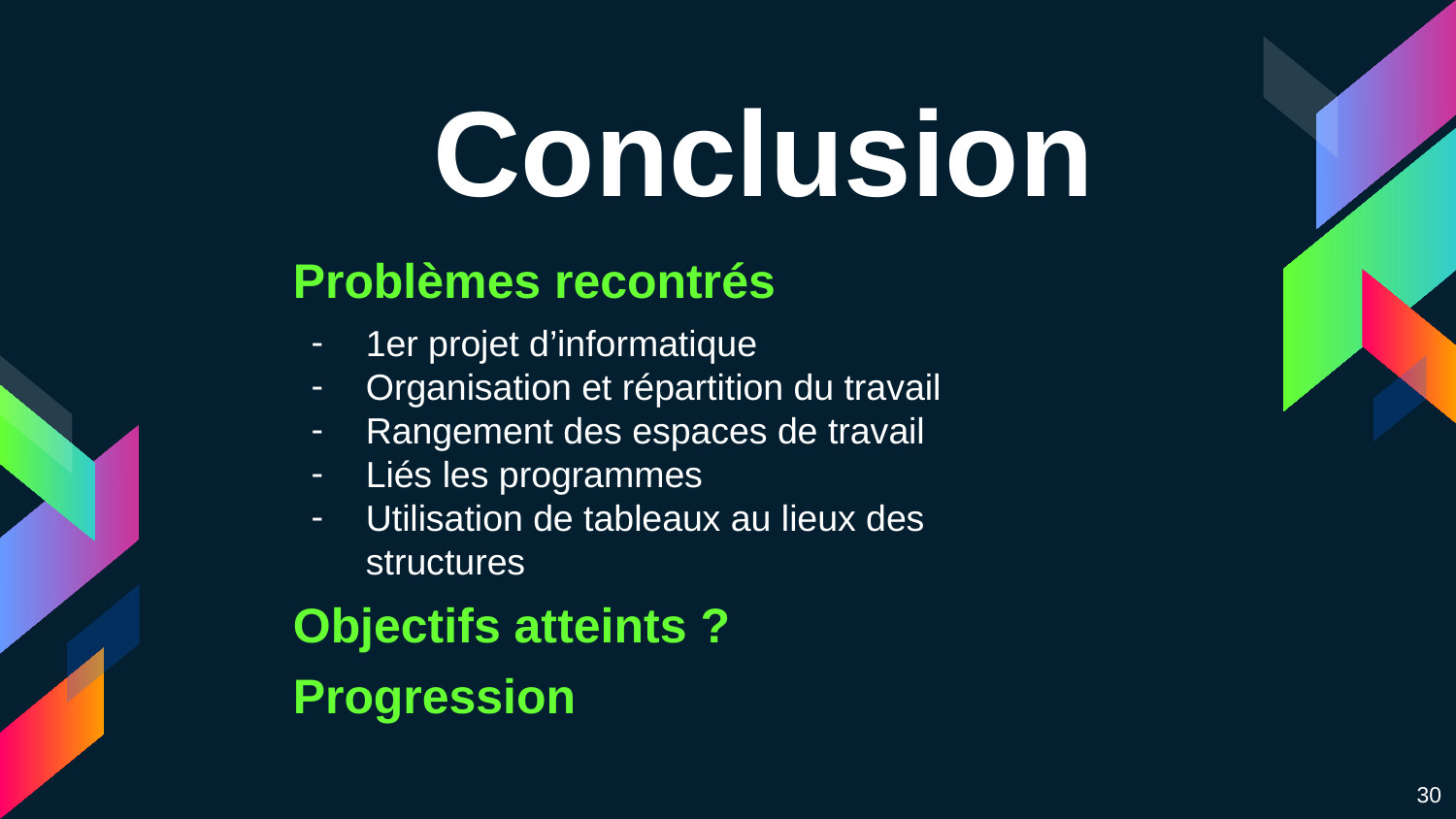

Conclusion
Problèmes recontrés
1er projet d’informatique
Organisation et répartition du travail
Rangement des espaces de travail
Liés les programmes
Utilisation de tableaux au lieux des structures
Objectifs atteints ?
Progression
30